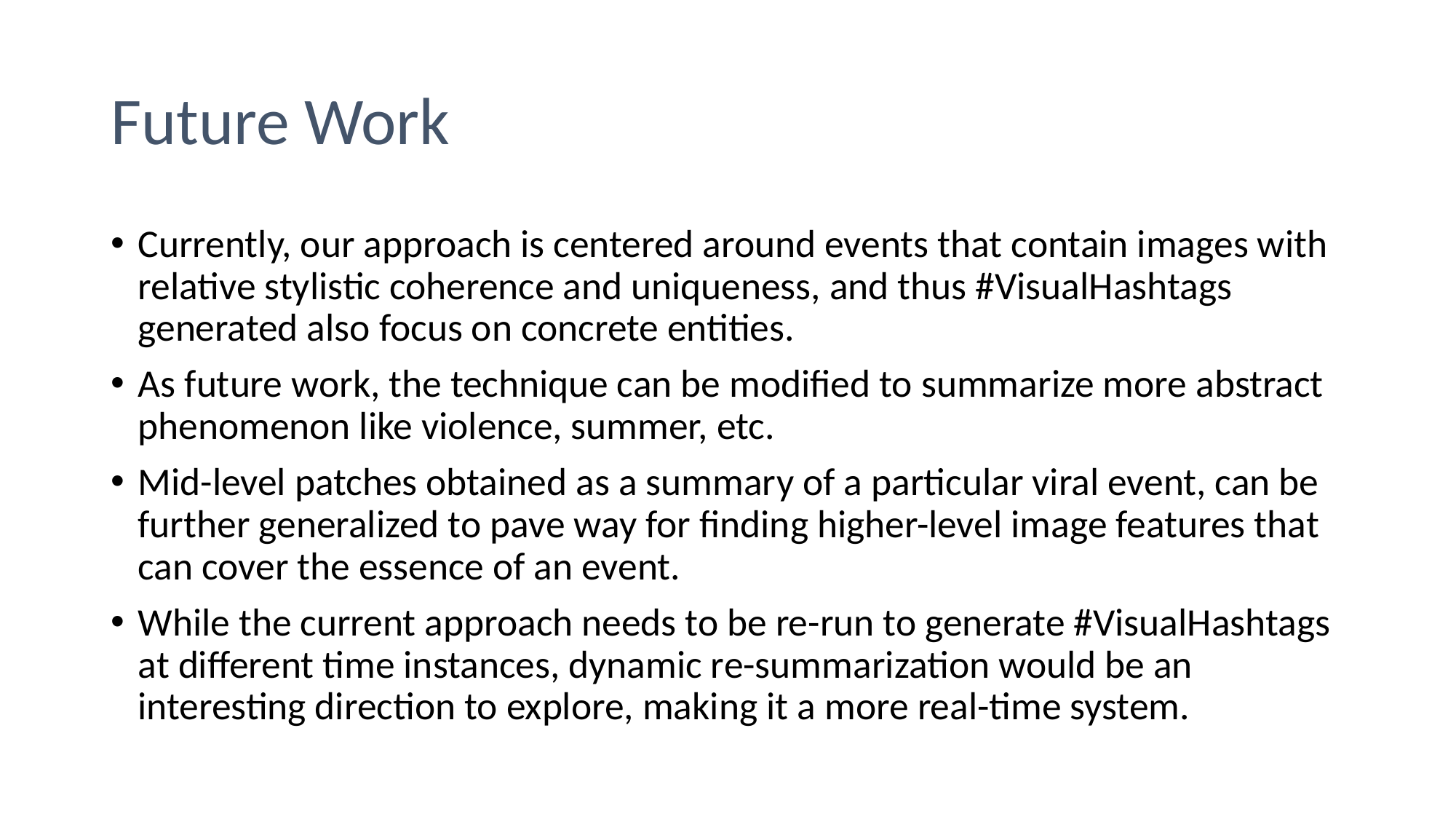

# Future Work
Currently, our approach is centered around events that contain images with relative stylistic coherence and uniqueness, and thus #VisualHashtags generated also focus on concrete entities.
As future work, the technique can be modified to summarize more abstract phenomenon like violence, summer, etc.
Mid-level patches obtained as a summary of a particular viral event, can be further generalized to pave way for finding higher-level image features that can cover the essence of an event.
While the current approach needs to be re-run to generate #VisualHashtags at different time instances, dynamic re-summarization would be an interesting direction to explore, making it a more real-time system.